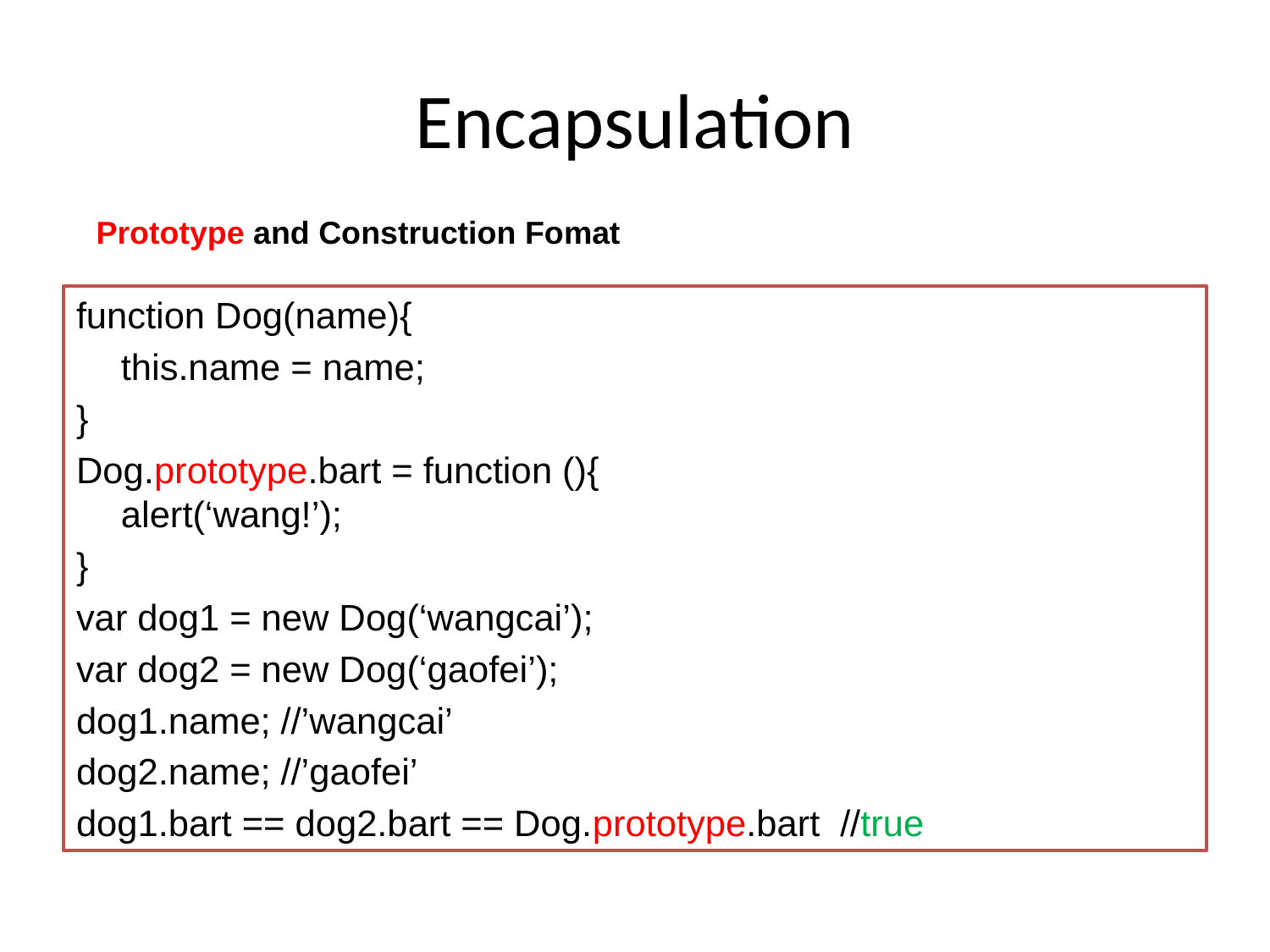

# Encapsulation
Prototype and Construction Fomat
function Dog(name){
	this.name = name;
}
Dog.prototype.bart = function (){
	alert(‘wang!’);
}
var dog1 = new Dog(‘wangcai’);
var dog2 = new Dog(‘gaofei’);
dog1.name; //’wangcai’
dog2.name; //’gaofei’
dog1.bart == dog2.bart == Dog.prototype.bart  //true